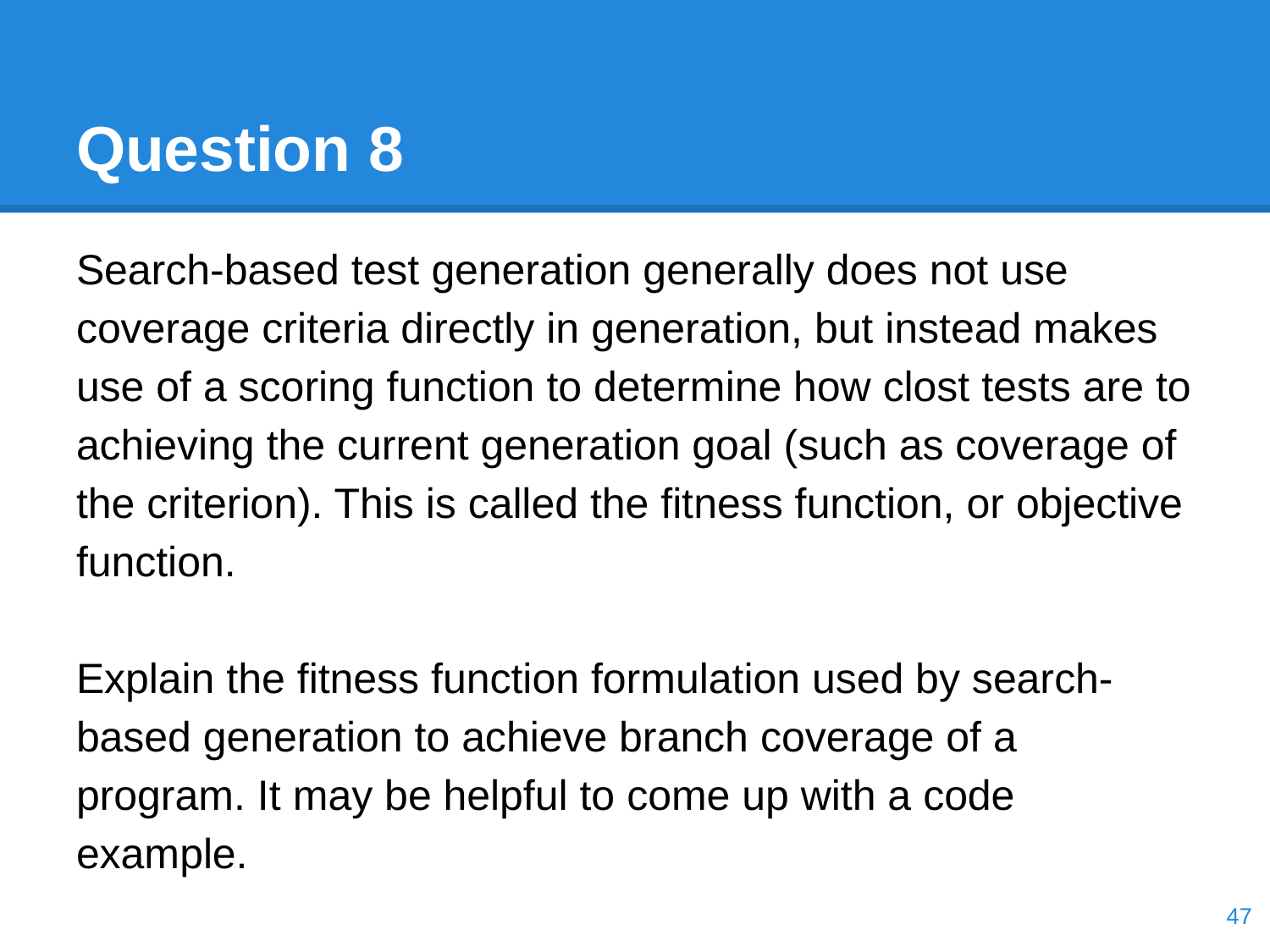

# Question 8
Search-based test generation generally does not use coverage criteria directly in generation, but instead makes use of a scoring function to determine how clost tests are to achieving the current generation goal (such as coverage of the criterion). This is called the fitness function, or objective function.

Explain the fitness function formulation used by search-based generation to achieve branch coverage of a program. It may be helpful to come up with a code example.
47